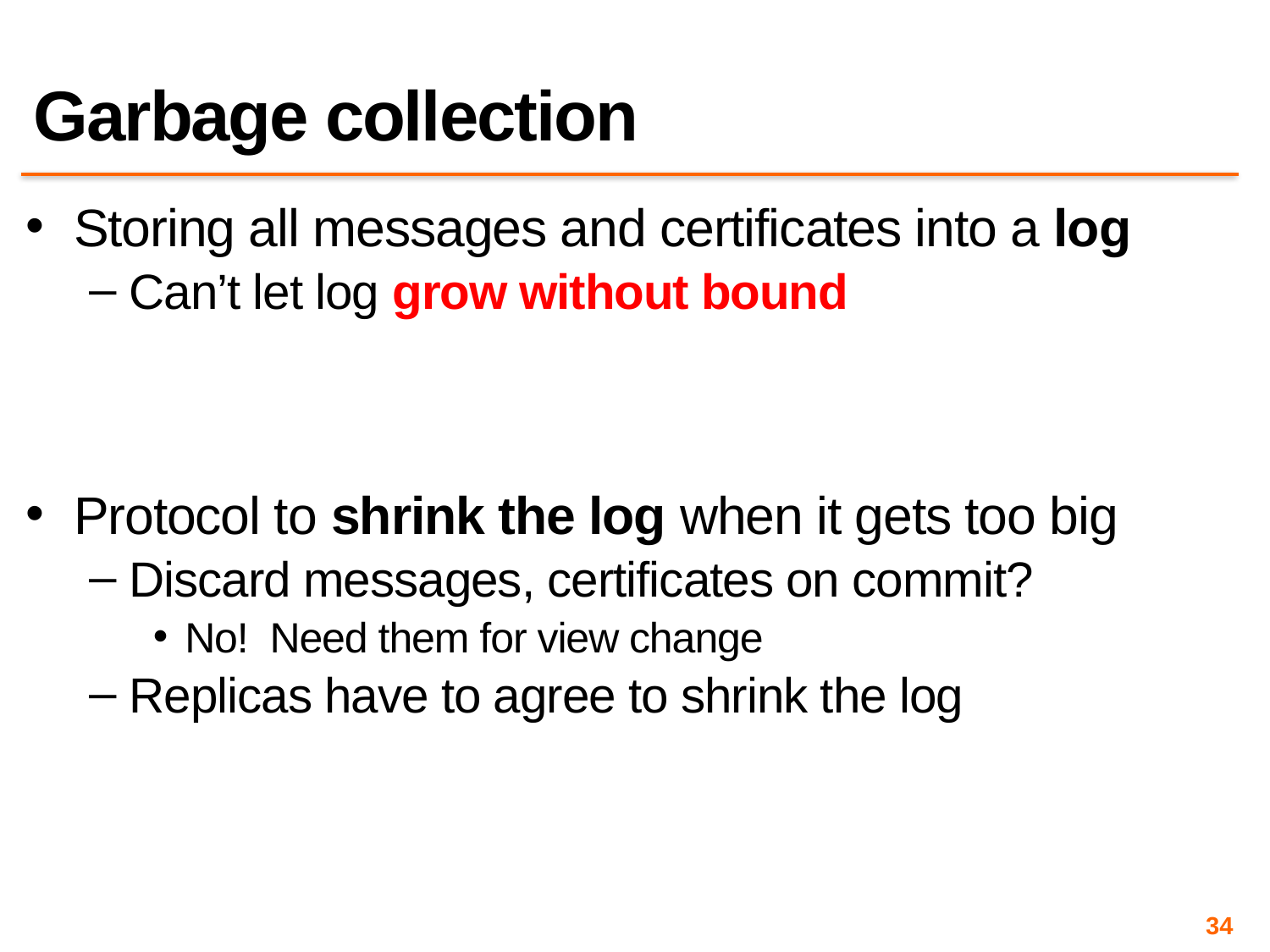

# Garbage collection
Storing all messages and certificates into a log
Can’t let log grow without bound

Protocol to shrink the log when it gets too big
Discard messages, certificates on commit?
No!  Need them for view change
Replicas have to agree to shrink the log
34